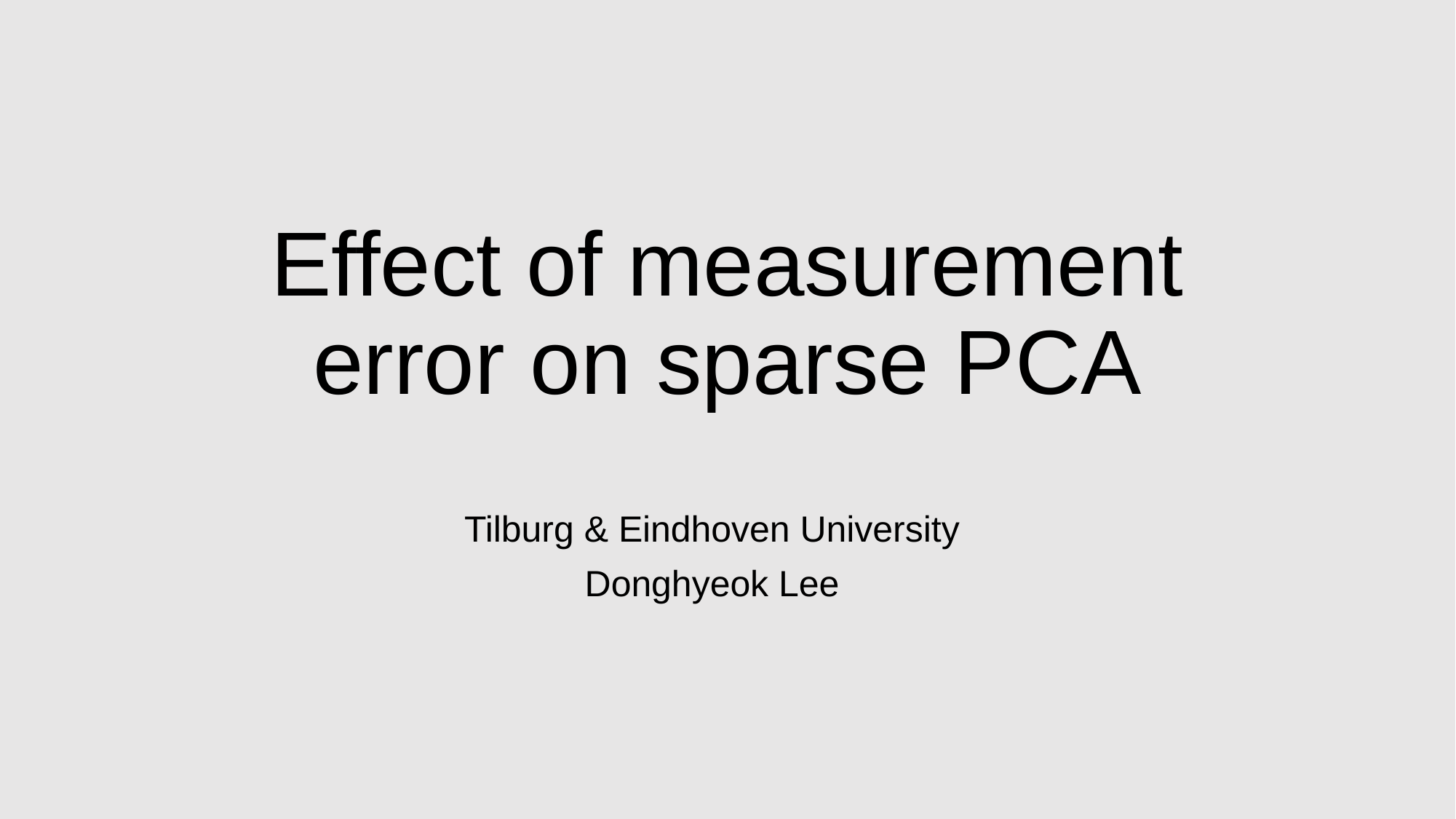

# Effect of measurement error on sparse PCA
Tilburg & Eindhoven University
Donghyeok Lee